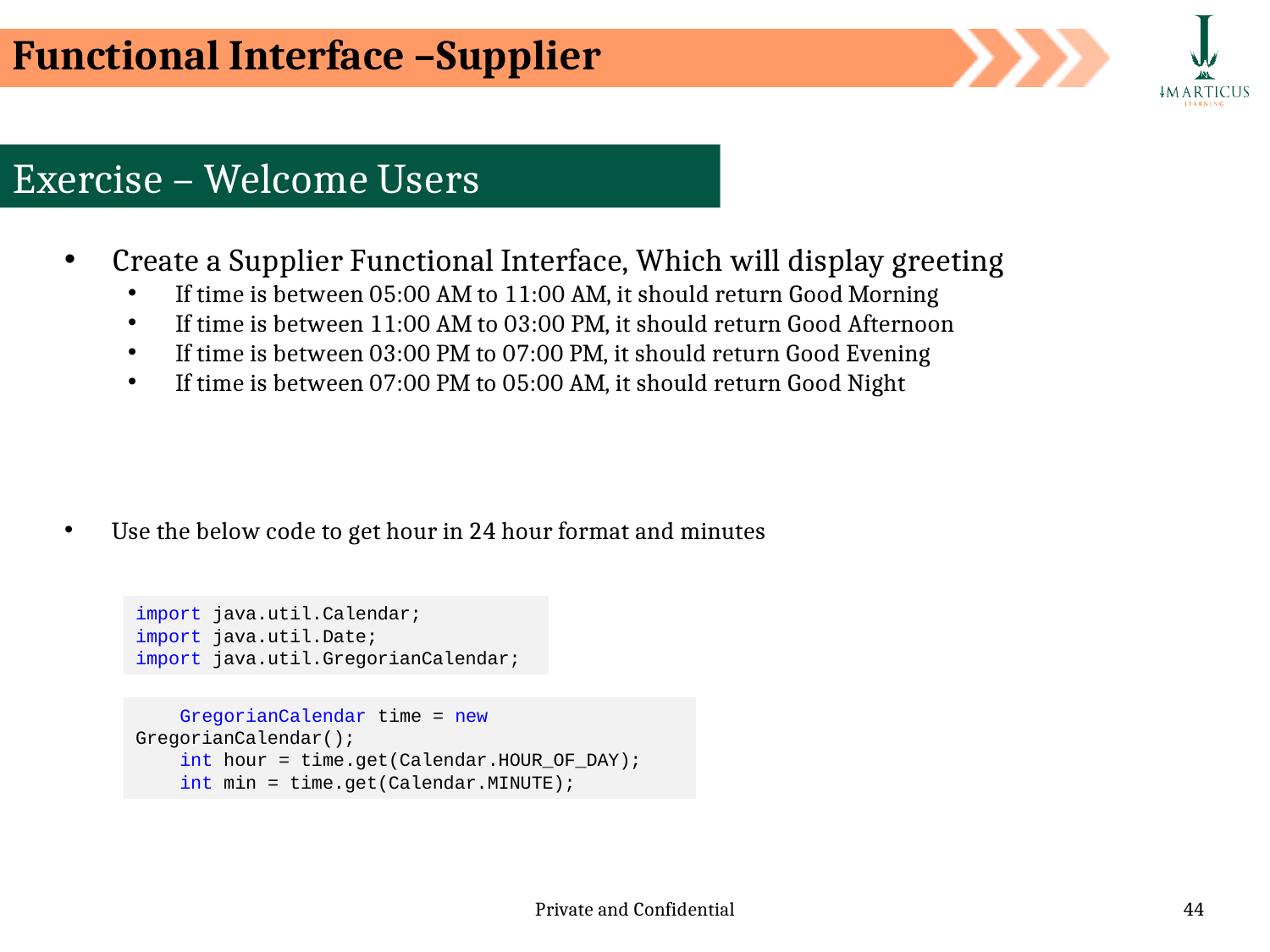

Functional Interface –Supplier
Exercise – Welcome Users
Create a Supplier Functional Interface, Which will display greeting
If time is between 05:00 AM to 11:00 AM, it should return Good Morning
If time is between 11:00 AM to 03:00 PM, it should return Good Afternoon
If time is between 03:00 PM to 07:00 PM, it should return Good Evening
If time is between 07:00 PM to 05:00 AM, it should return Good Night

Use the below code to get hour in 24 hour format and minutes

import java.util.Calendar;
import java.util.Date;
import java.util.GregorianCalendar;
    GregorianCalendar time = new GregorianCalendar();
    int hour = time.get(Calendar.HOUR_OF_DAY);
    int min = time.get(Calendar.MINUTE);